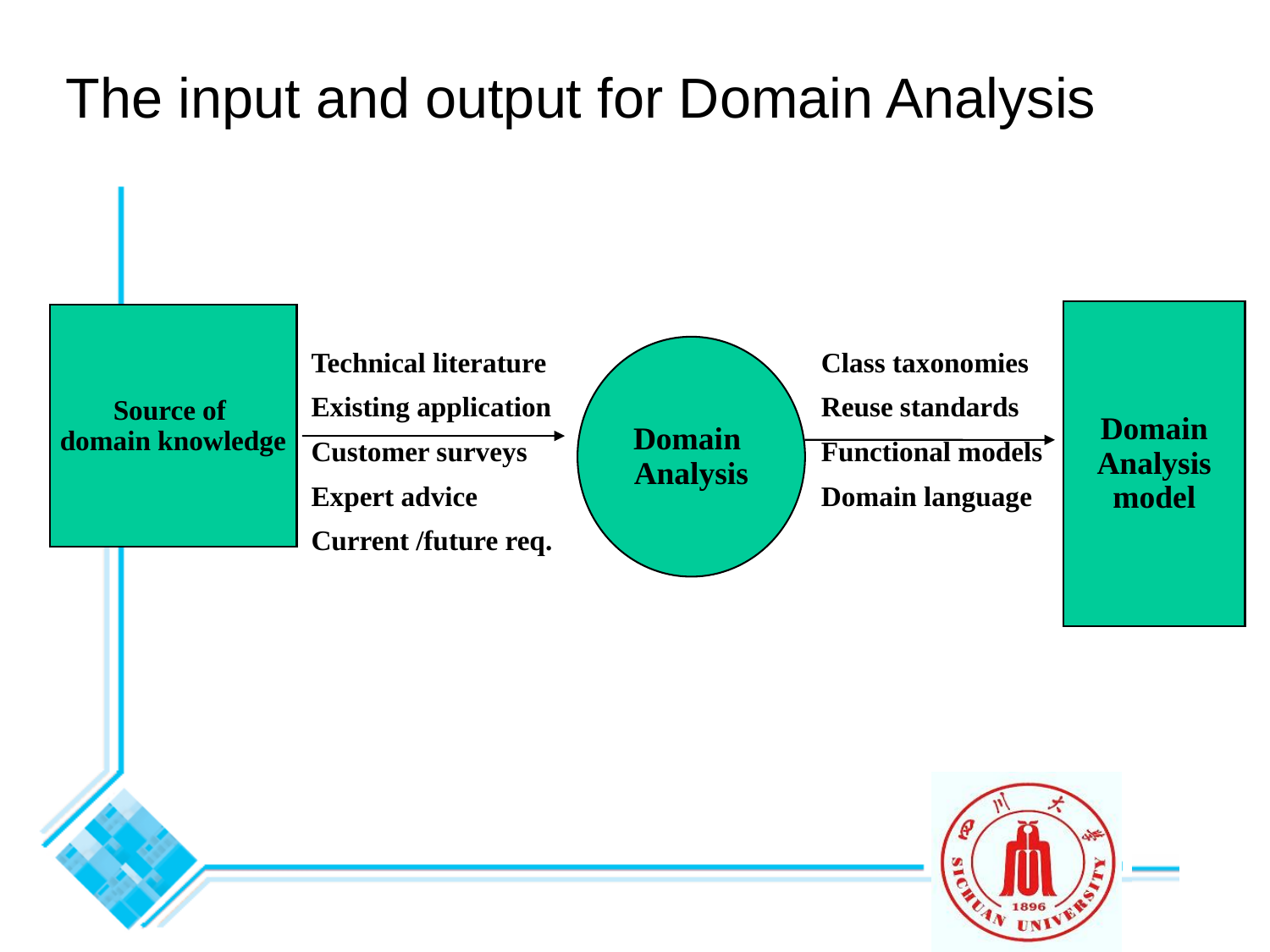

# The input and output for Domain Analysis
Domain
Analysis
model
Source of
domain knowledge
Domain
Analysis
Technical literature
Existing application
Customer surveys
Expert advice
Current /future req.
Class taxonomies
Reuse standards
Functional models
Domain language